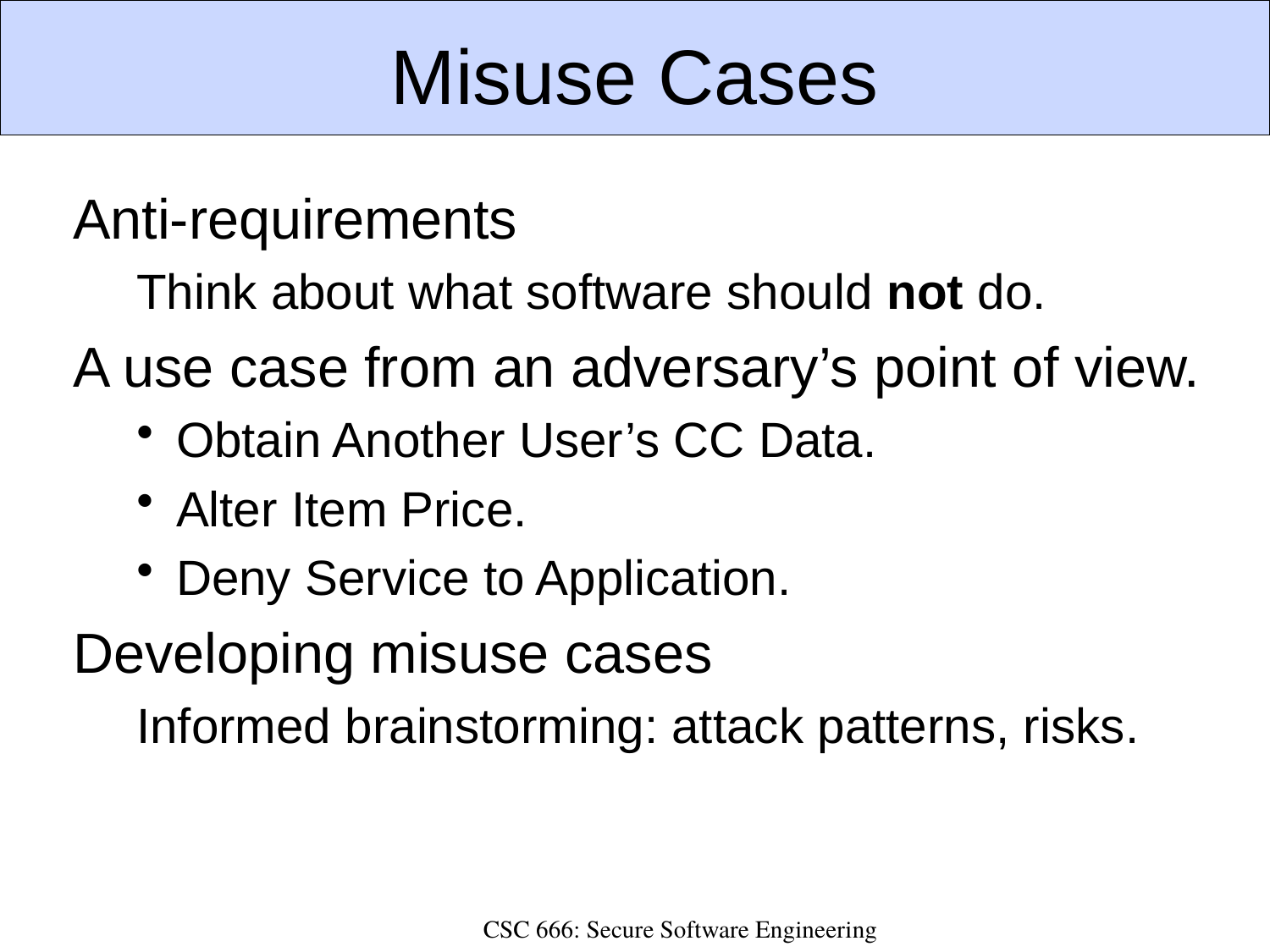

# Misuse Cases
Anti-requirements
Think about what software should not do.
A use case from an adversary’s point of view.
Obtain Another User’s CC Data.
Alter Item Price.
Deny Service to Application.
Developing misuse cases
Informed brainstorming: attack patterns, risks.
CSC 666: Secure Software Engineering